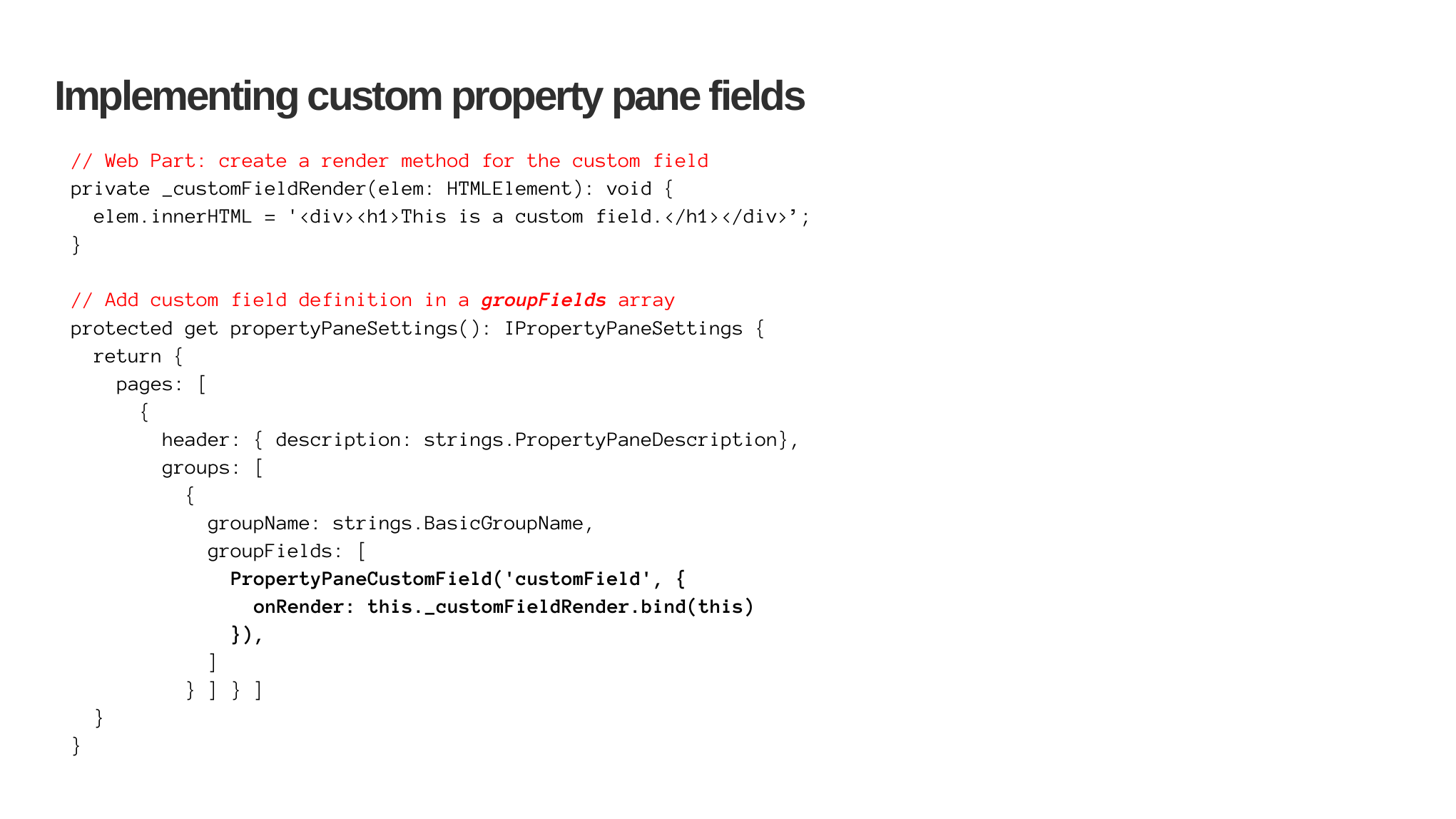

# Implementing custom property pane fields
// Web Part: create a render method for the custom field
private _customFieldRender(elem: HTMLElement): void {
  elem.innerHTML = '<div><h1>This is a custom field.</h1></div>’;
}

// Add custom field definition in a groupFields array
protected get propertyPaneSettings(): IPropertyPaneSettings {
  return {
    pages: [
      {
        header: { description: strings.PropertyPaneDescription},
        groups: [
          {
            groupName: strings.BasicGroupName,
            groupFields: [
              PropertyPaneCustomField('customField', {
                onRender: this._customFieldRender.bind(this)
              }),
            ]
          } ] } ]
  }
}